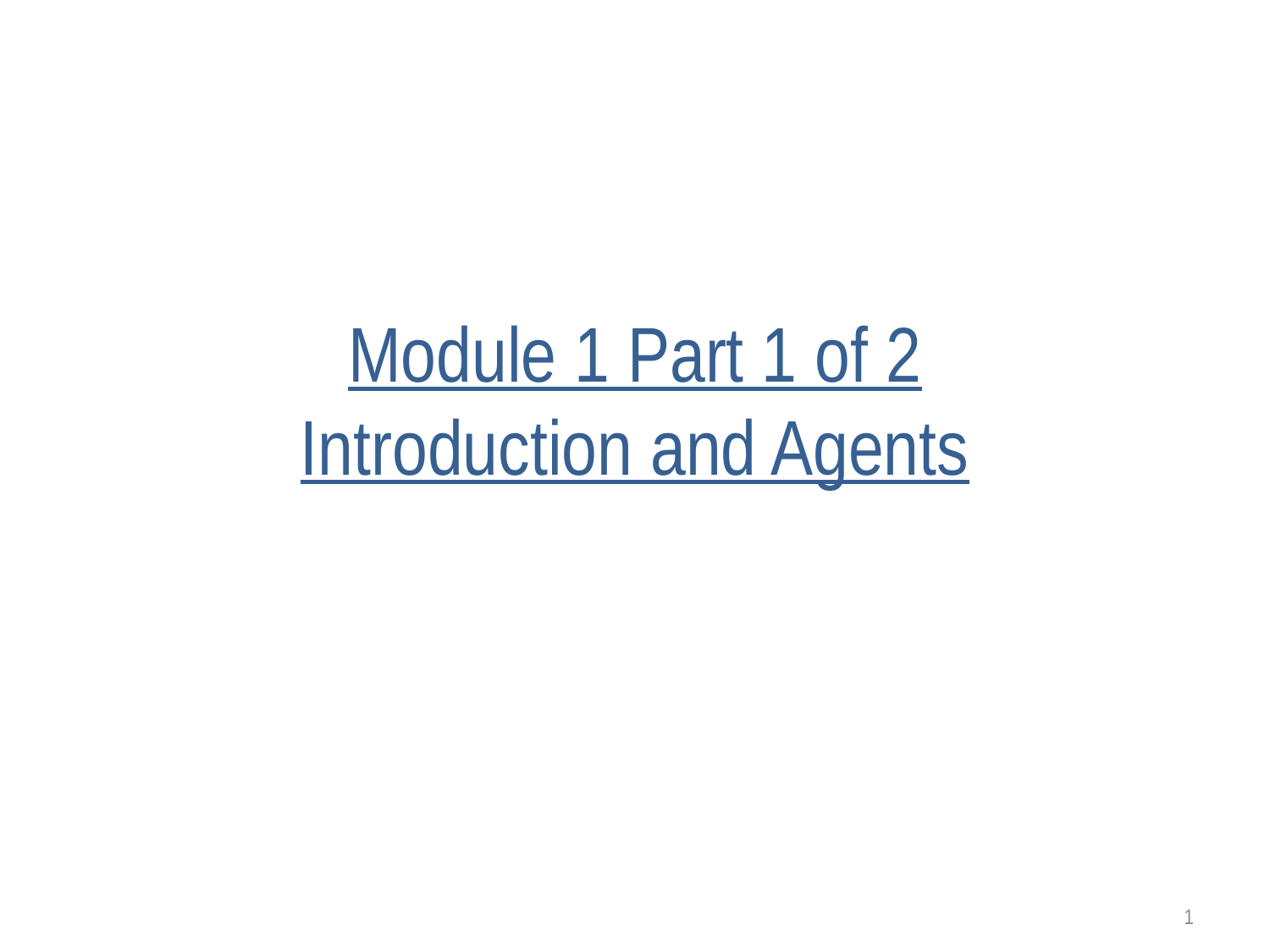

# Module 1 Part 1 of 2 Introduction and Agents

1